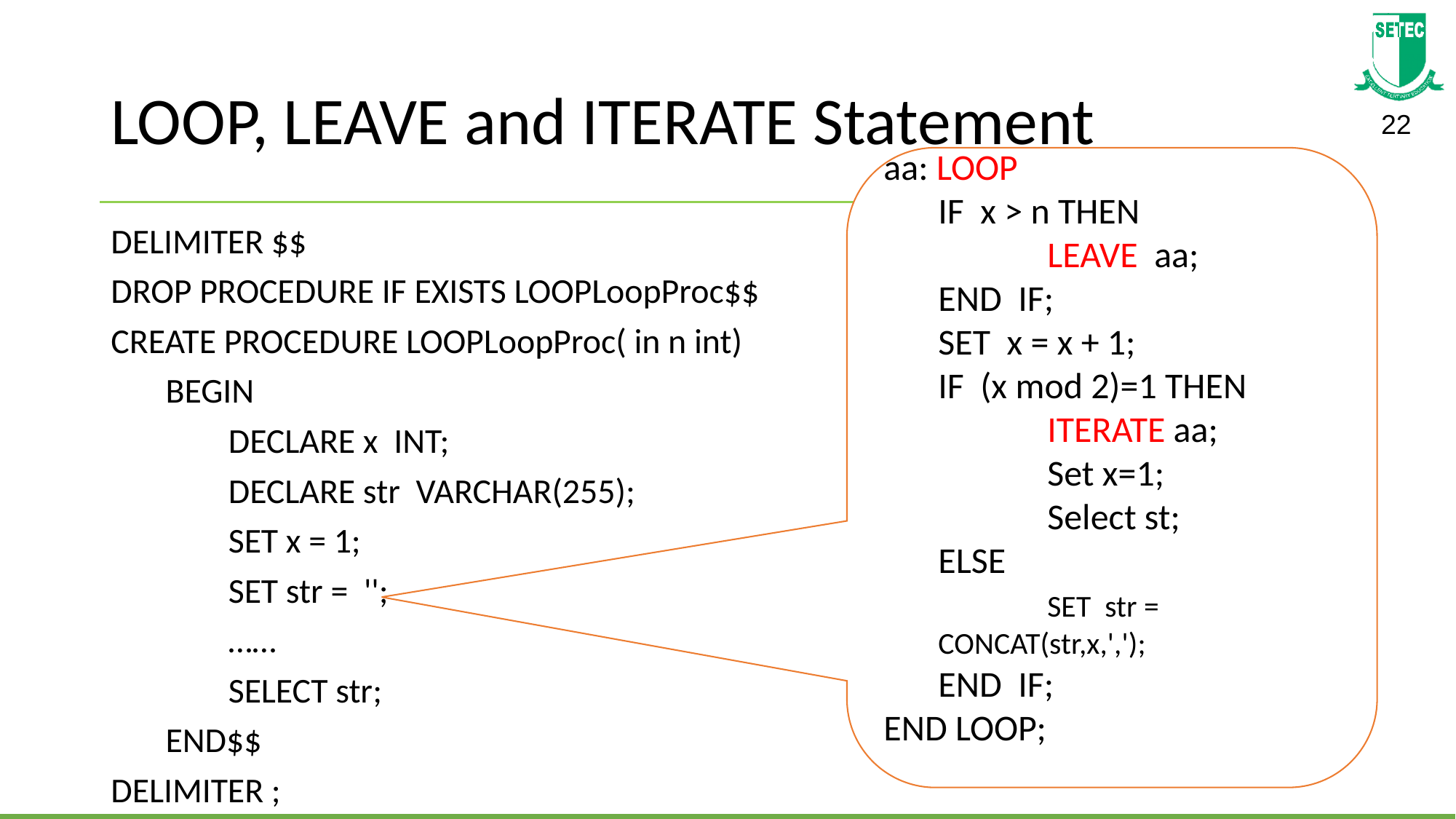

# LOOP, LEAVE and ITERATE Statement
aa: LOOP
IF  x > n THEN
	LEAVE  aa;
END  IF;
SET  x = x + 1;
IF  (x mod 2)=1 THEN
	ITERATE aa;
	Set x=1;
	Select st;
ELSE
	SET  str = CONCAT(str,x,',');
END  IF;
END LOOP;

DELIMITER $$
DROP PROCEDURE IF EXISTS LOOPLoopProc$$
CREATE PROCEDURE LOOPLoopProc( in n int)
       BEGIN
               DECLARE x  INT;
               DECLARE str  VARCHAR(255);
               SET x = 1;
               SET str =  '';
               ……
               SELECT str;
       END$$
DELIMITER ;